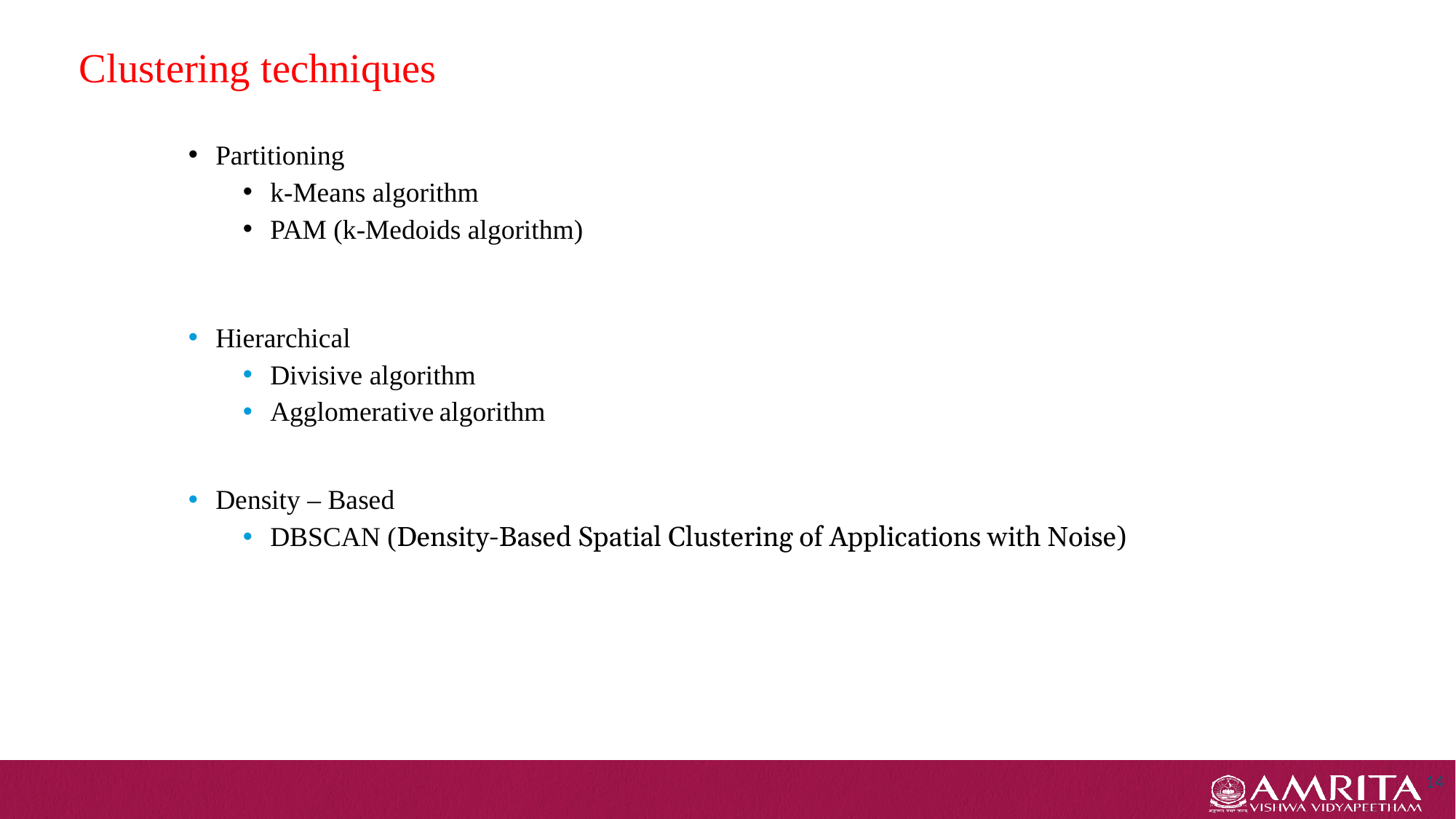

# Clustering techniques
Partitioning
k-Means algorithm
PAM (k-Medoids algorithm)

Hierarchical
Divisive algorithm
Agglomerative algorithm

Density – Based
DBSCAN (Density-Based Spatial Clustering of Applications with Noise)

14